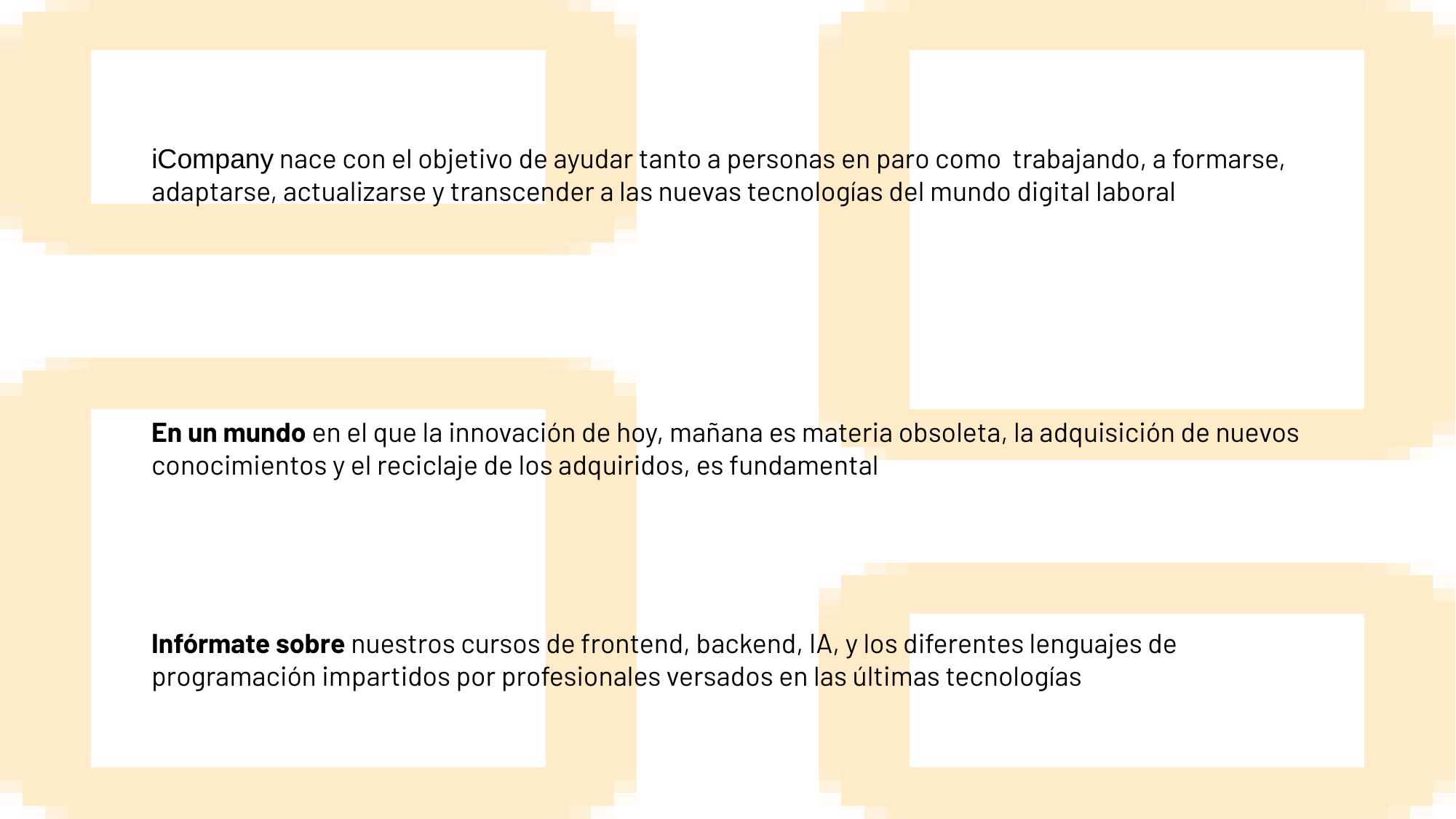

Objetivos de la compañía
iCompany nace con el objetivo de ayudar tanto a personas en paro como  trabajando, a formarse, adaptarse, actualizarse y transcender a las nuevas tecnologías del mundo digital laboral
En un mundo en el que la innovación de hoy, mañana es materia obsoleta, la adquisición de nuevos conocimientos y el reciclaje de los adquiridos, es fundamental
Infórmate sobre nuestros cursos de frontend, backend, IA, y los diferentes lenguajes de programación impartidos por profesionales versados en las últimas tecnologías